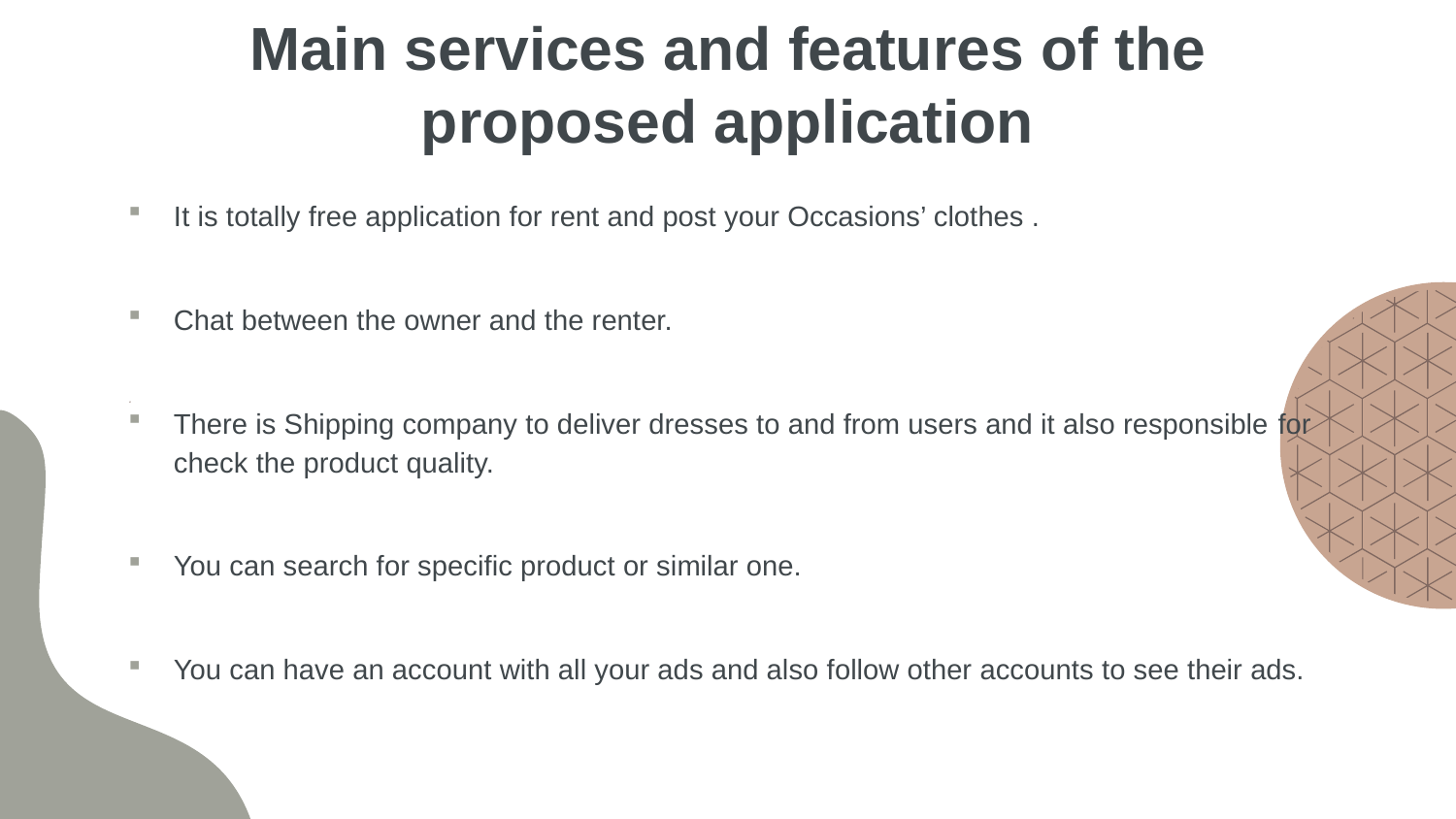

# Main services and features of the proposed application
It is totally free application for rent and post your Occasions’ clothes .
Chat between the owner and the renter.
There is Shipping company to deliver dresses to and from users and it also responsible for check the product quality.
You can search for specific product or similar one.
You can have an account with all your ads and also follow other accounts to see their ads.